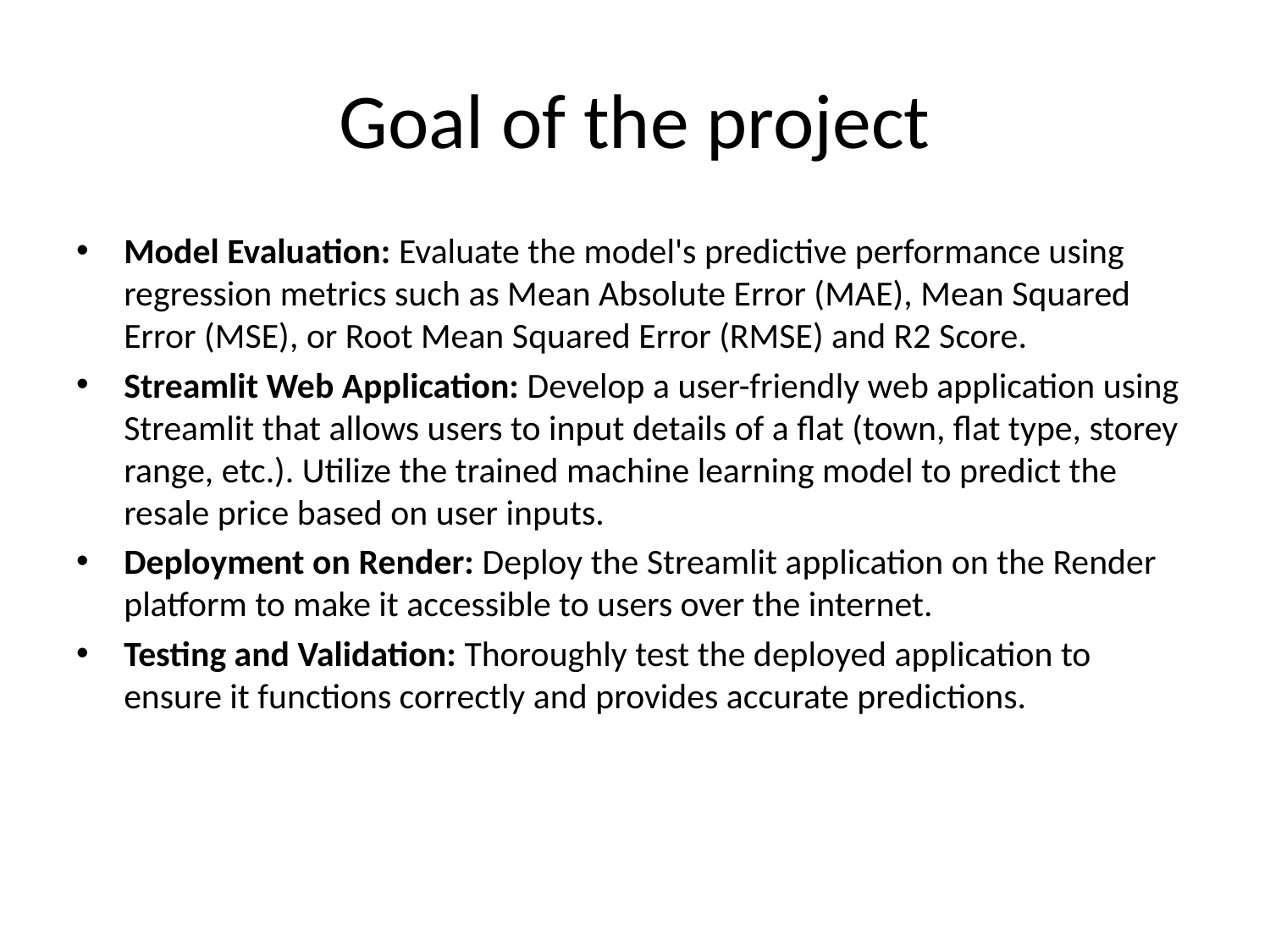

# Goal of the project
Model Evaluation: Evaluate the model's predictive performance using regression metrics such as Mean Absolute Error (MAE), Mean Squared Error (MSE), or Root Mean Squared Error (RMSE) and R2 Score.
Streamlit Web Application: Develop a user-friendly web application using Streamlit that allows users to input details of a flat (town, flat type, storey range, etc.). Utilize the trained machine learning model to predict the resale price based on user inputs.
Deployment on Render: Deploy the Streamlit application on the Render platform to make it accessible to users over the internet.
Testing and Validation: Thoroughly test the deployed application to ensure it functions correctly and provides accurate predictions.